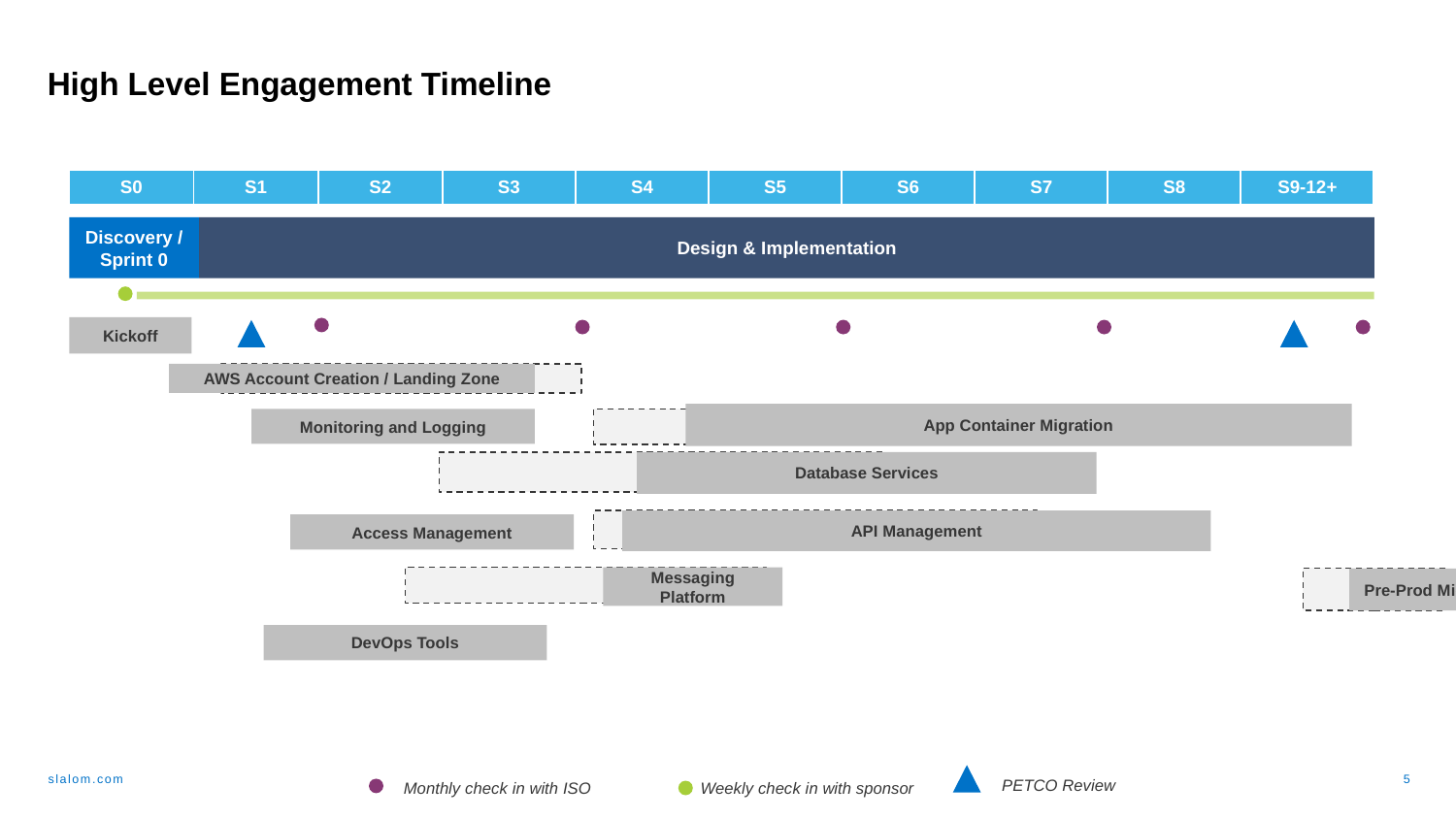

High Level Engagement Timeline
| S0 | S1 | S2 | S3 | S4 | S5 | S6 | S7 | S8 | S9-12+ |
| --- | --- | --- | --- | --- | --- | --- | --- | --- | --- |
Discovery / Sprint 0
Design & Implementation

Kickoff

AWS Account Creation / Landing Zone

App Container Migration
Monitoring and Logging

Database Services
API Management

Access Management

Messaging Platform

Pre-Prod Migration
DevOps Tools

PETCO Review
Monthly check in with ISO
Weekly check in with sponsor
5